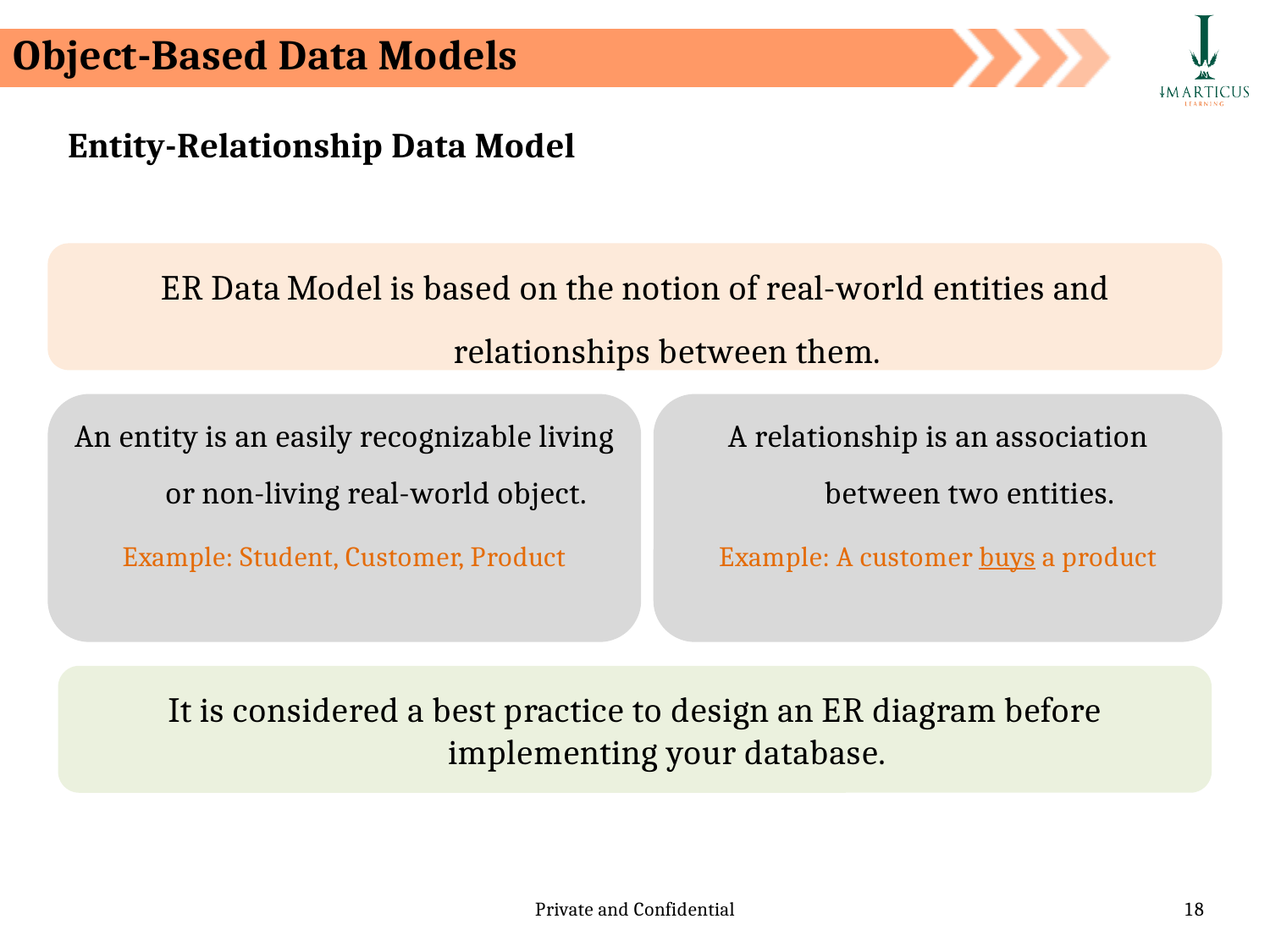

Object-Based Data Models
Entity-Relationship Data Model
ER Data Model is based on the notion of real-world entities and relationships between them.
An entity is an easily recognizable living or non-living real-world object.
Example: Student, Customer, Product

A relationship is an association between two entities.
Example: A customer buys a product

It is considered a best practice to design an ER diagram before implementing your database.